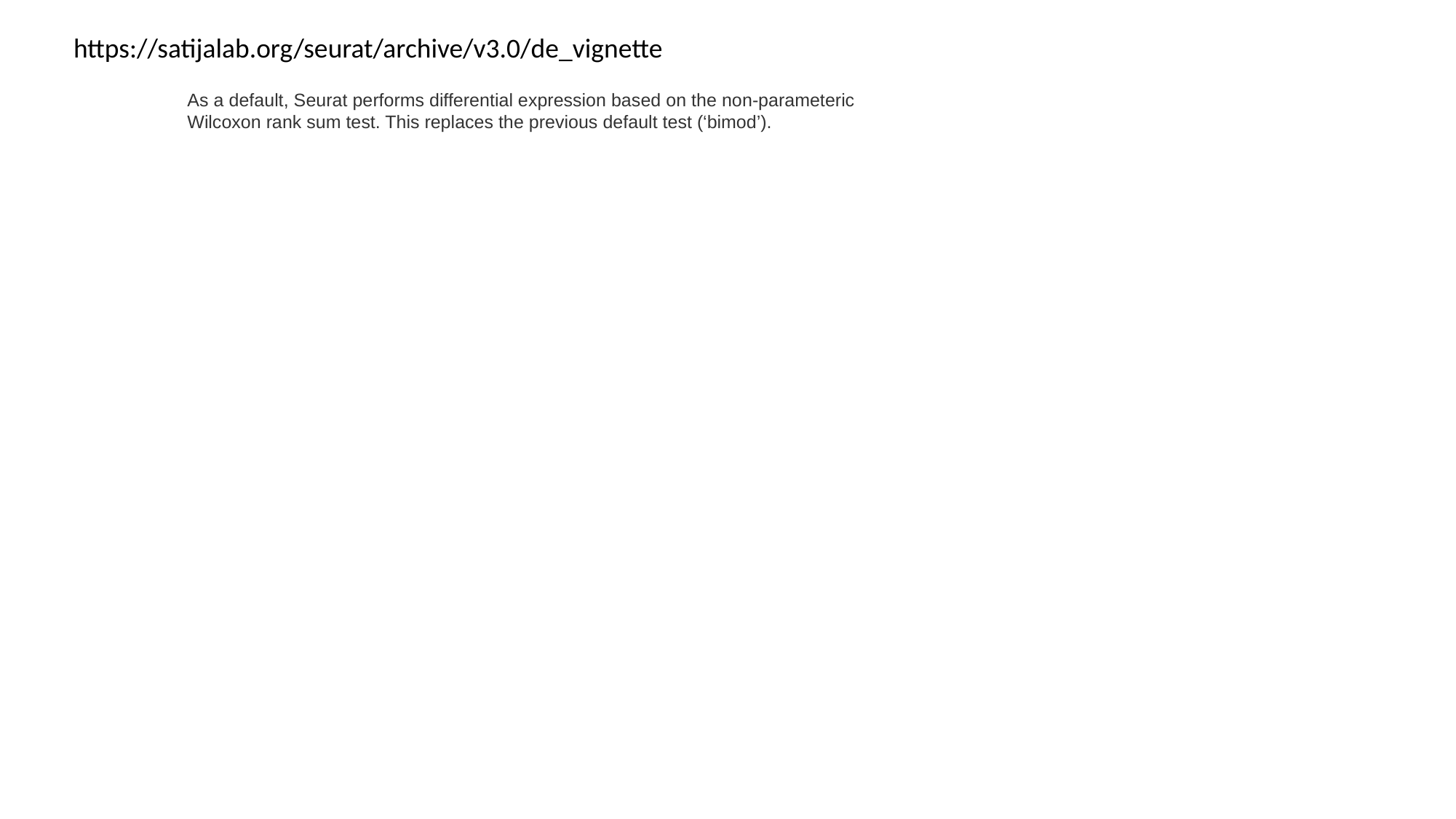

https://satijalab.org/seurat/archive/v3.0/de_vignette
As a default, Seurat performs differential expression based on the non-parameteric Wilcoxon rank sum test. This replaces the previous default test (‘bimod’).